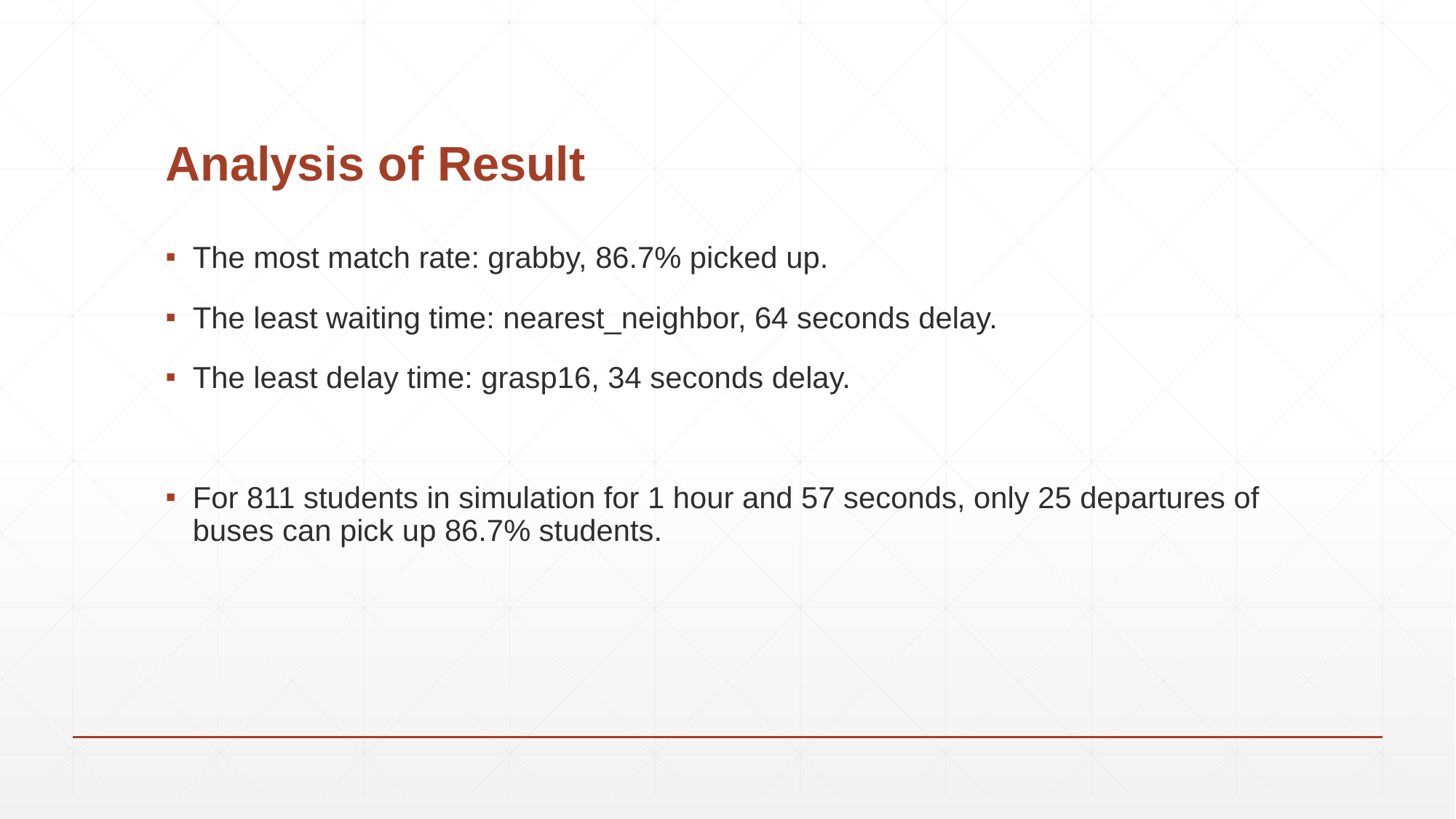

# Analysis of Result
The most match rate: grabby, 86.7% picked up.
The least waiting time: nearest_neighbor, 64 seconds delay.
The least delay time: grasp16, 34 seconds delay.

For 811 students in simulation for 1 hour and 57 seconds, only 25 departures of buses can pick up 86.7% students.